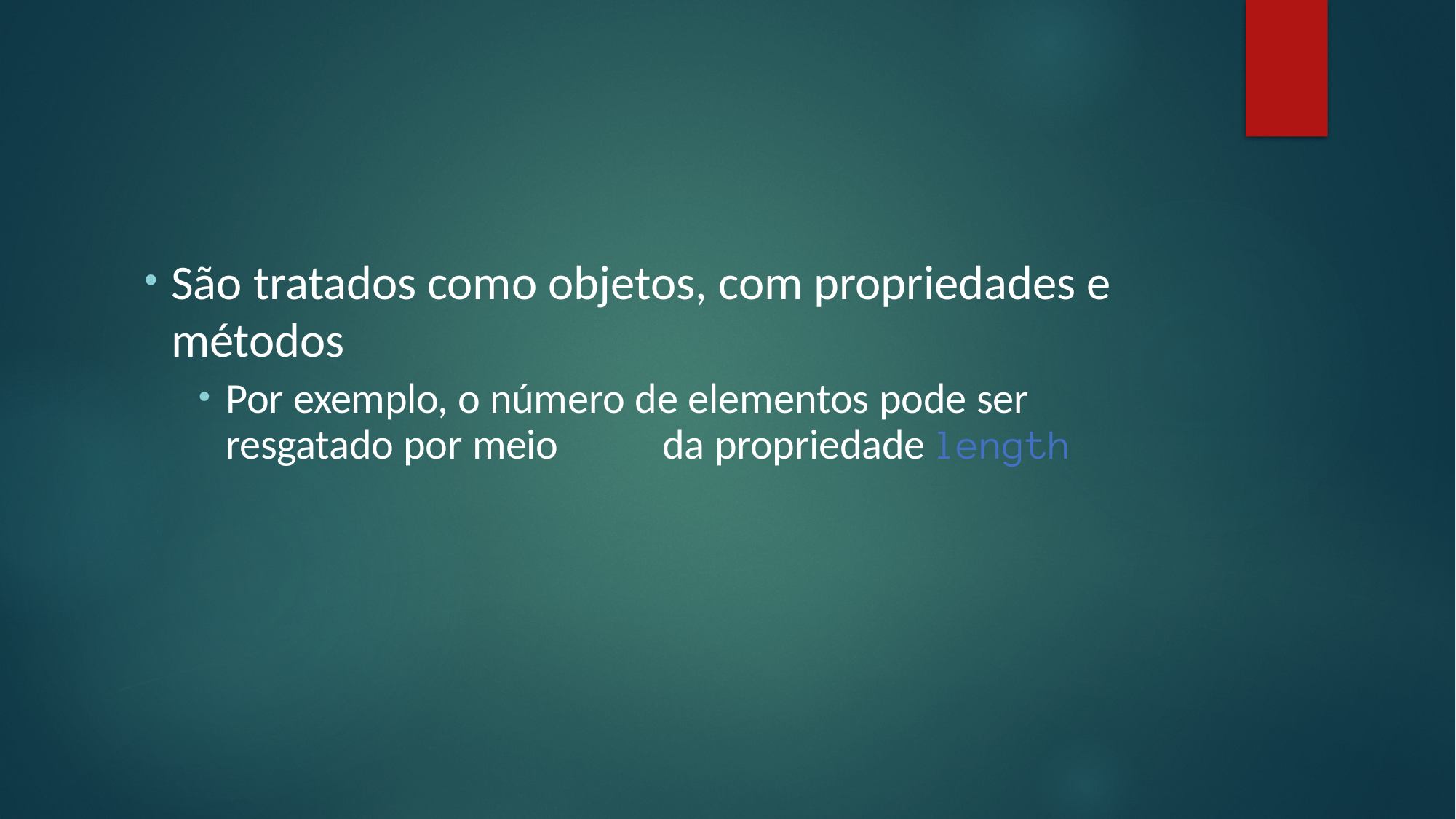

#
São tratados como objetos, com propriedades e métodos
Por exemplo, o número de elementos pode ser resgatado por meio 	da propriedade length